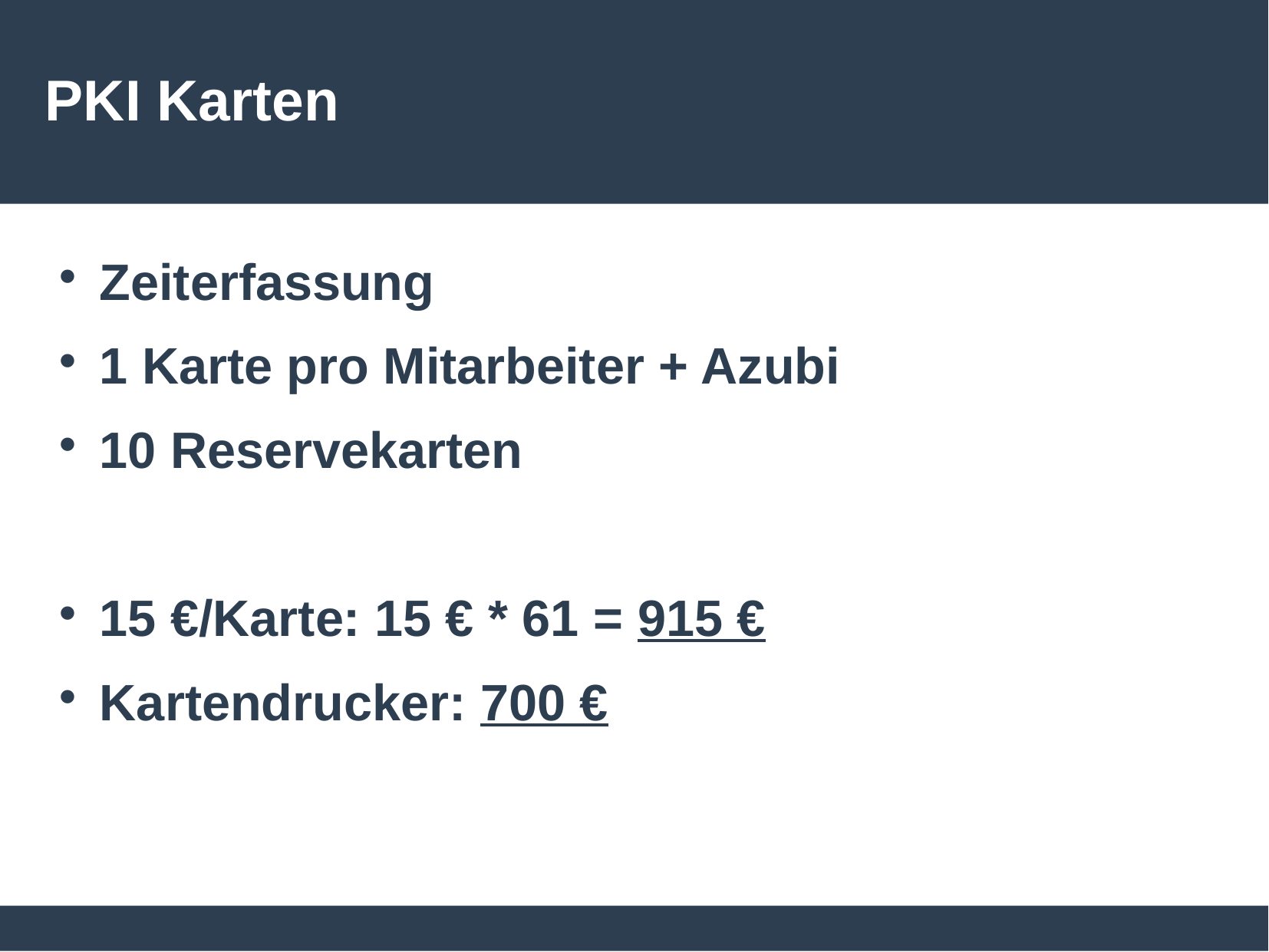

PKI Karten
Zeiterfassung
1 Karte pro Mitarbeiter + Azubi
10 Reservekarten

15 €/Karte: 15 € * 61 = 915 €
Kartendrucker: 700 €